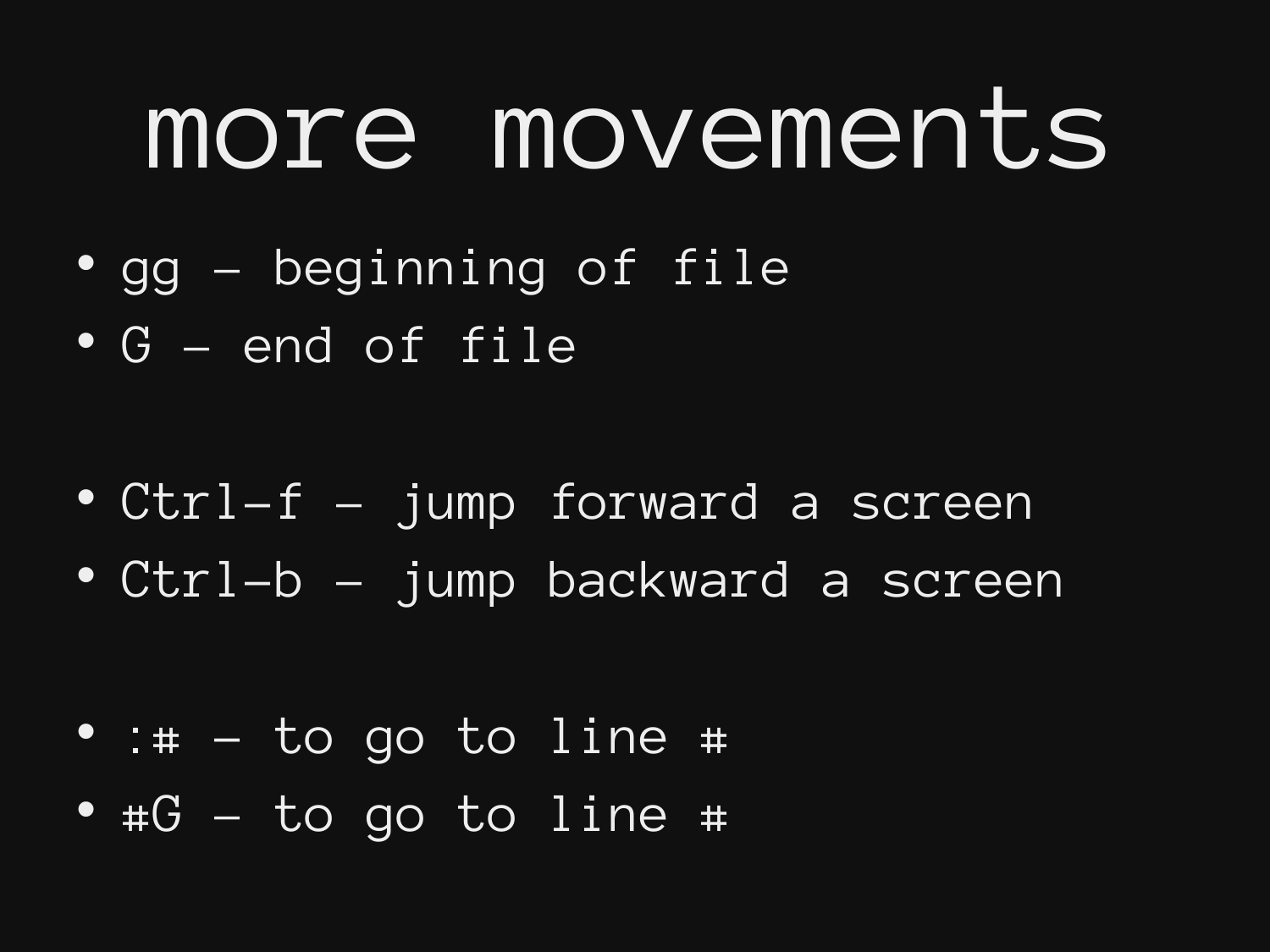

# more movements
gg – beginning of file
G – end of file

Ctrl-f – jump forward a screen
Ctrl-b – jump backward a screen

:# - to go to line #
#G – to go to line #